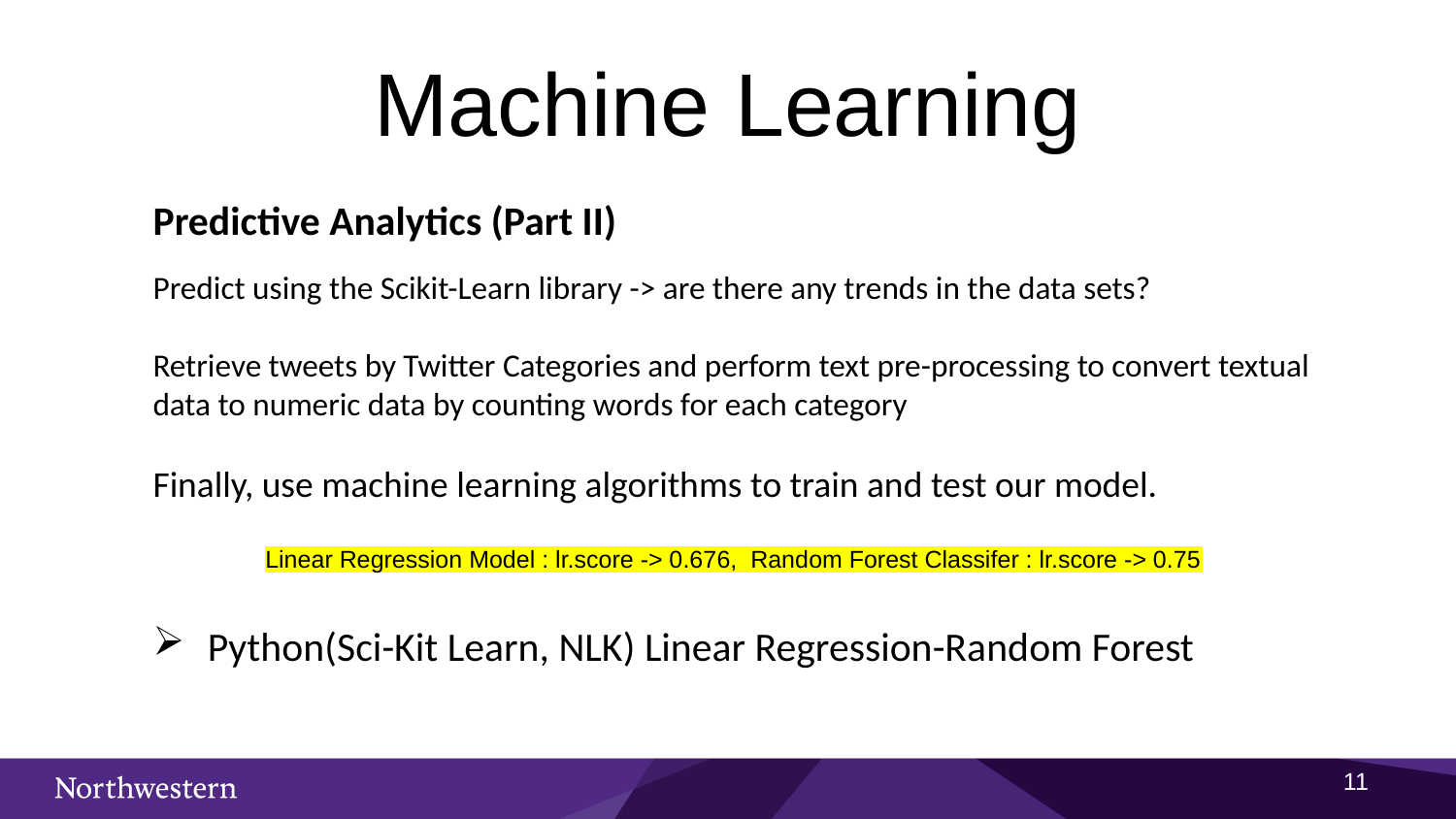

# Machine Learning
Predictive Analytics (Part II)
Predict using the Scikit-Learn library -> are there any trends in the data sets?

Retrieve tweets by Twitter Categories and perform text pre-processing to convert textual data to numeric data by counting words for each category

Finally, use machine learning algorithms to train and test our model.

Linear Regression Model : lr.score -> 0.676,  Random Forest Classifer : lr.score -> 0.75

Python(Sci-Kit Learn, NLK) Linear Regression-Random Forest
11